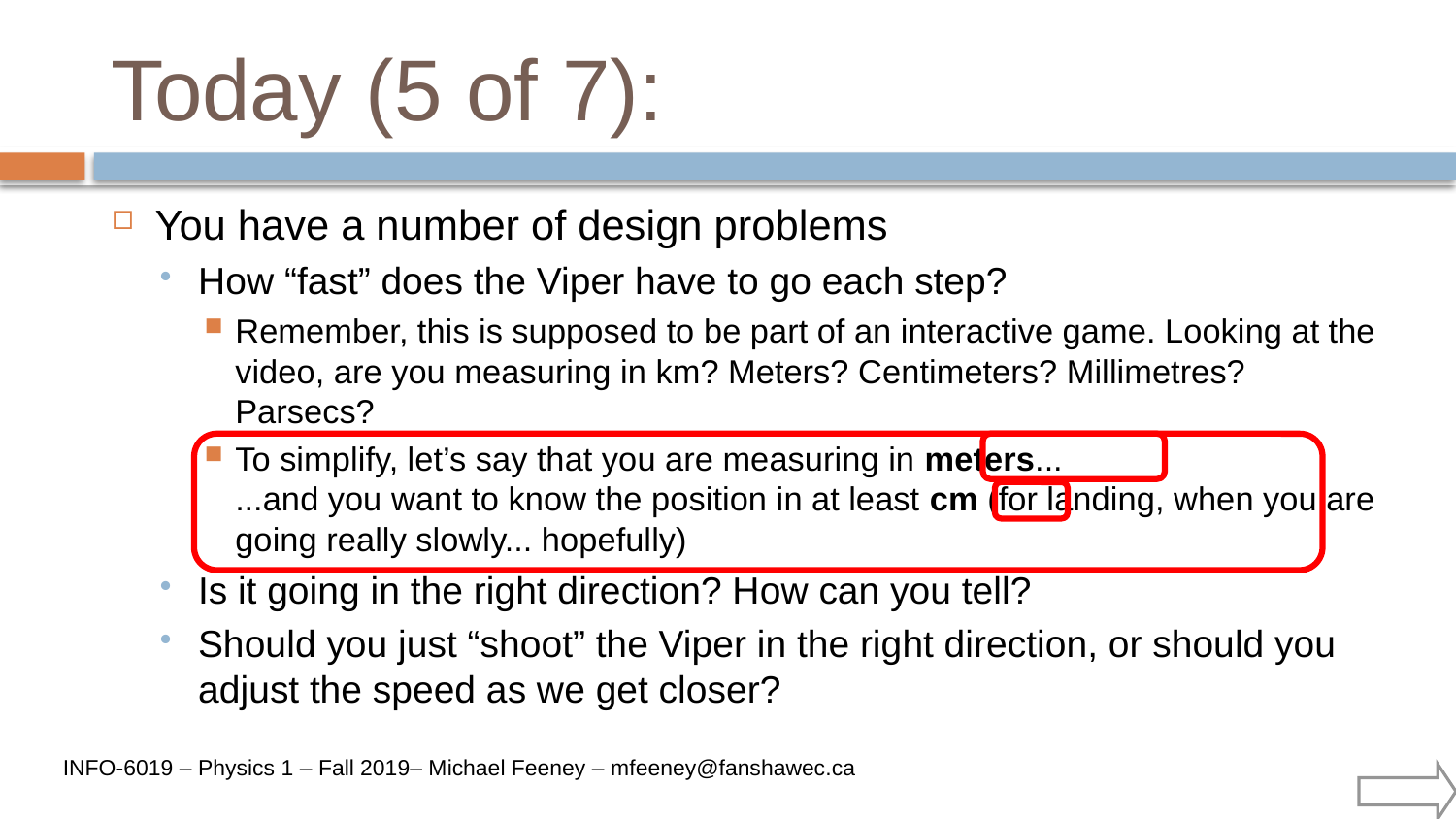

# Today (5 of 7):
You have a number of design problems
How “fast” does the Viper have to go each step?
Remember, this is supposed to be part of an interactive game. Looking at the video, are you measuring in km? Meters? Centimeters? Millimetres? Parsecs?
To simplify, let’s say that you are measuring in meters...
...and you want to know the position in at least cm (for landing, when you are going really slowly... hopefully)
Is it going in the right direction? How can you tell?
Should you just “shoot” the Viper in the right direction, or should you adjust the speed as we get closer?